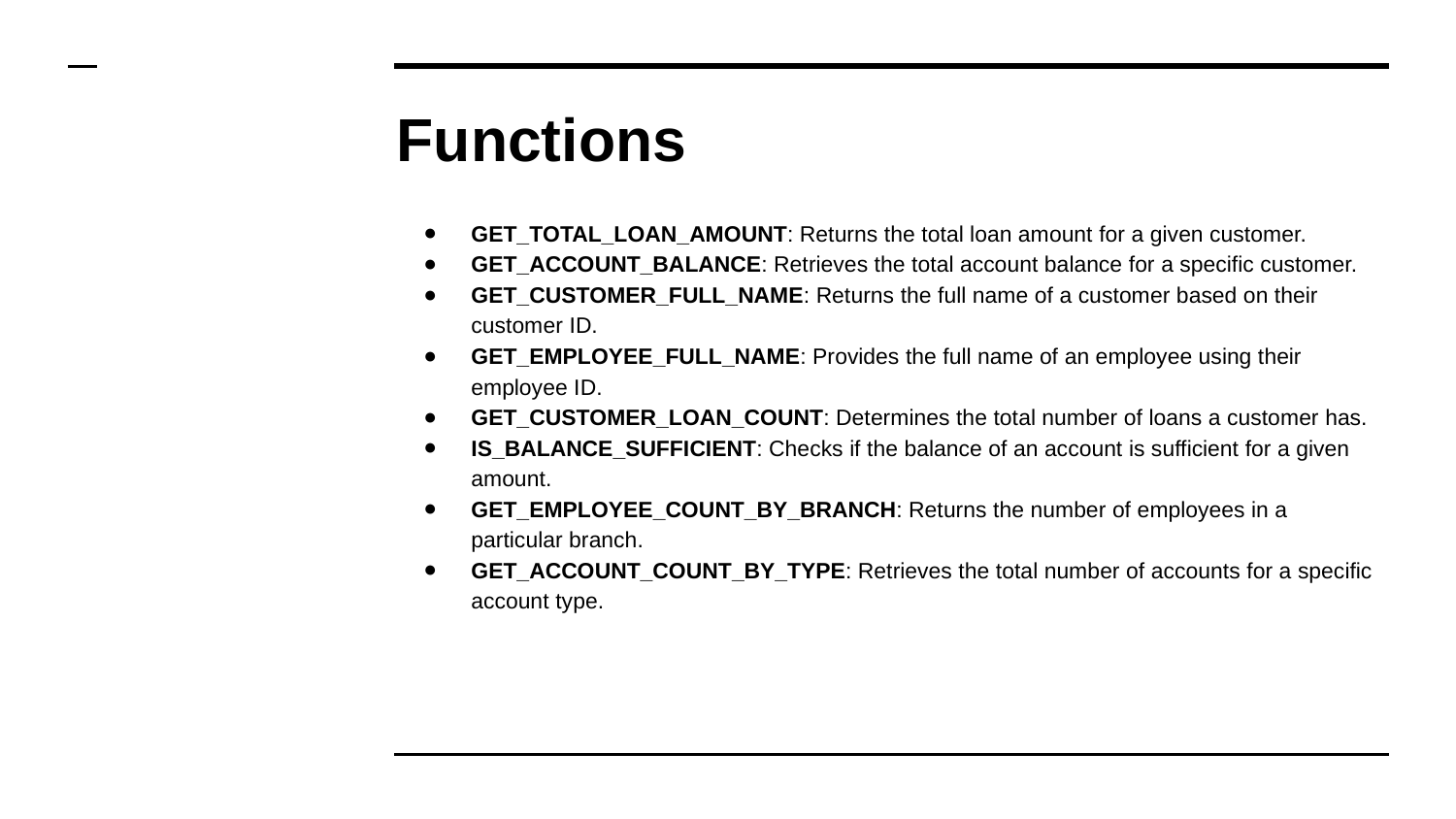

# Functions
GET_TOTAL_LOAN_AMOUNT: Returns the total loan amount for a given customer.
GET_ACCOUNT_BALANCE: Retrieves the total account balance for a specific customer.
GET_CUSTOMER_FULL_NAME: Returns the full name of a customer based on their customer ID.
GET_EMPLOYEE_FULL_NAME: Provides the full name of an employee using their employee ID.
GET_CUSTOMER_LOAN_COUNT: Determines the total number of loans a customer has.
IS_BALANCE_SUFFICIENT: Checks if the balance of an account is sufficient for a given amount.
GET_EMPLOYEE_COUNT_BY_BRANCH: Returns the number of employees in a particular branch.
GET_ACCOUNT_COUNT_BY_TYPE: Retrieves the total number of accounts for a specific account type.